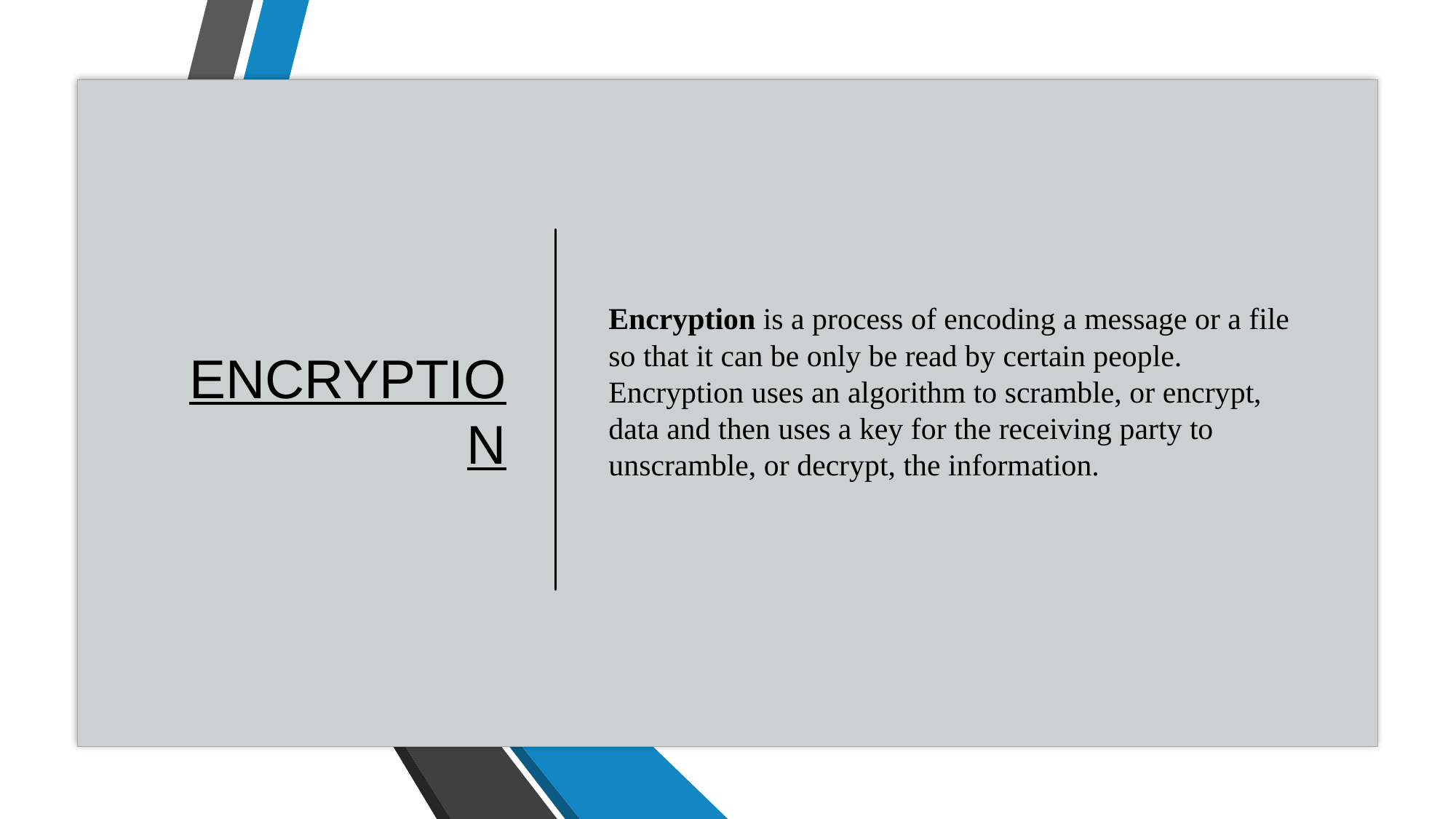

# ENCRYPTION
Encryption is a process of encoding a message or a file so that it can be only be read by certain people. Encryption uses an algorithm to scramble, or encrypt, data and then uses a key for the receiving party to unscramble, or decrypt, the information.